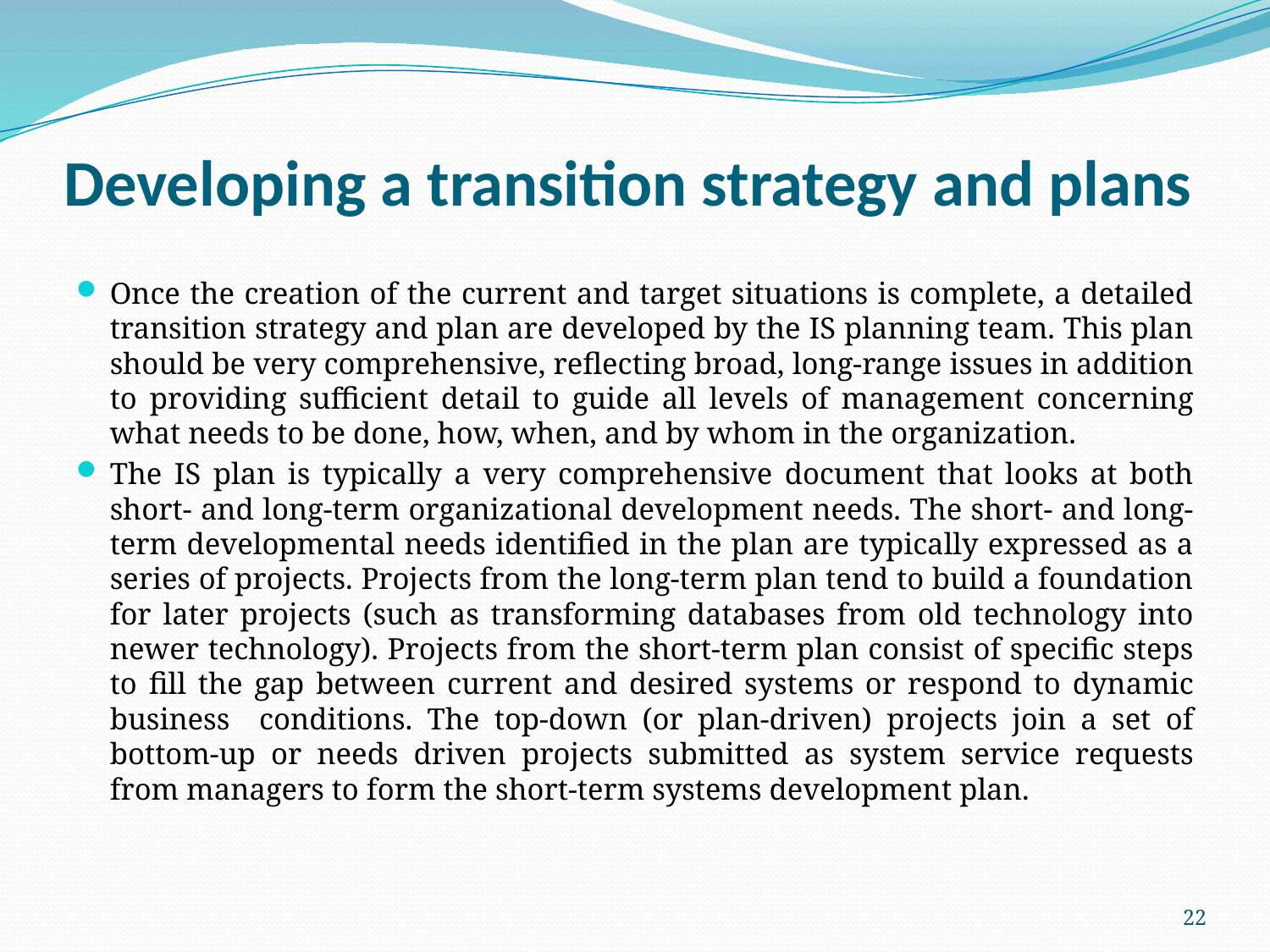

# Developing a transition strategy and plans
Once the creation of the current and target situations is complete, a detailed transition strategy and plan are developed by the IS planning team. This plan should be very comprehensive, reflecting broad, long-range issues in addition to providing sufficient detail to guide all levels of management concerning what needs to be done, how, when, and by whom in the organization.
The IS plan is typically a very comprehensive document that looks at both short- and long-term organizational development needs. The short- and long-term developmental needs identified in the plan are typically expressed as a series of projects. Projects from the long-term plan tend to build a foundation for later projects (such as transforming databases from old technology into newer technology). Projects from the short-term plan consist of specific steps to fill the gap between current and desired systems or respond to dynamic business  conditions. The top-down (or plan-driven) projects join a set of bottom-up or needs driven projects submitted as system service requests from managers to form the short-term systems development plan.
22